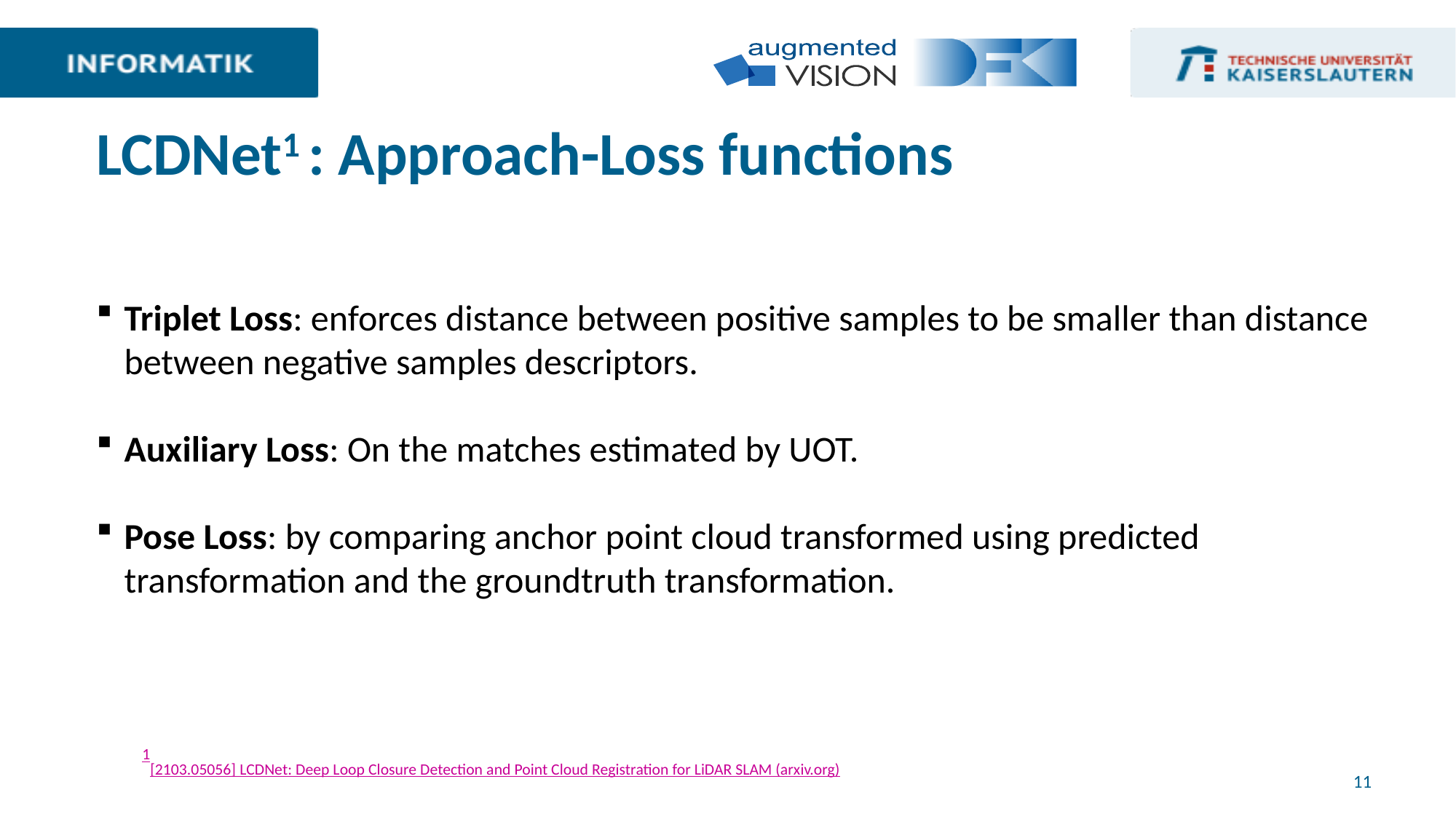

# LCDNet1 : Approach-Loss functions

Triplet Loss: enforces distance between positive samples to be smaller than distance between negative samples descriptors.

Auxiliary Loss: On the matches estimated by UOT.

Pose Loss: by comparing anchor point cloud transformed using predicted transformation and the groundtruth transformation.
1[2103.05056] LCDNet: Deep Loop Closure Detection and Point Cloud Registration for LiDAR SLAM (arxiv.org)
11